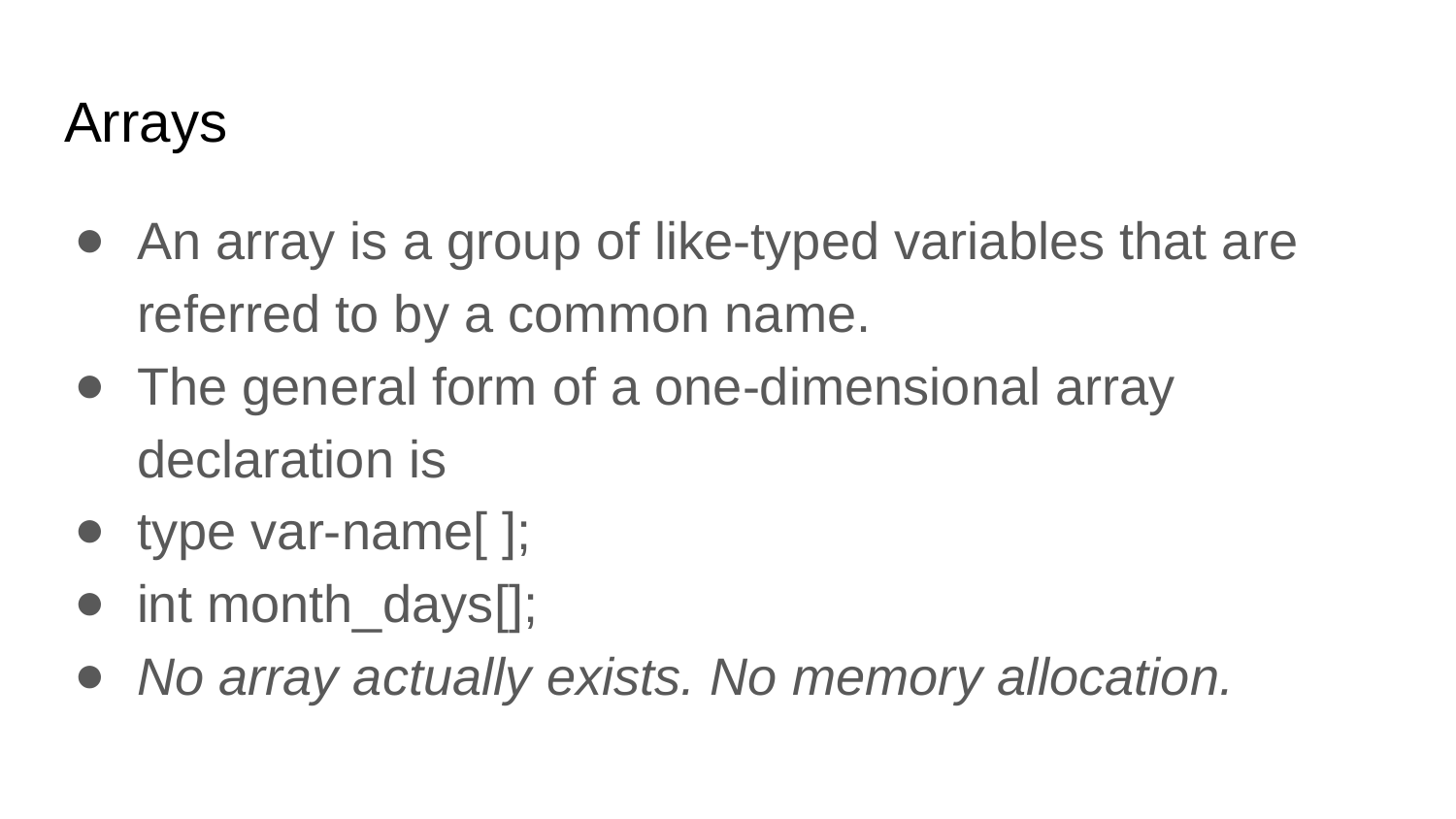

# Arrays
An array is a group of like-typed variables that are referred to by a common name.
The general form of a one-dimensional array declaration is
type var-name[ ];
int month_days[];
No array actually exists. No memory allocation.